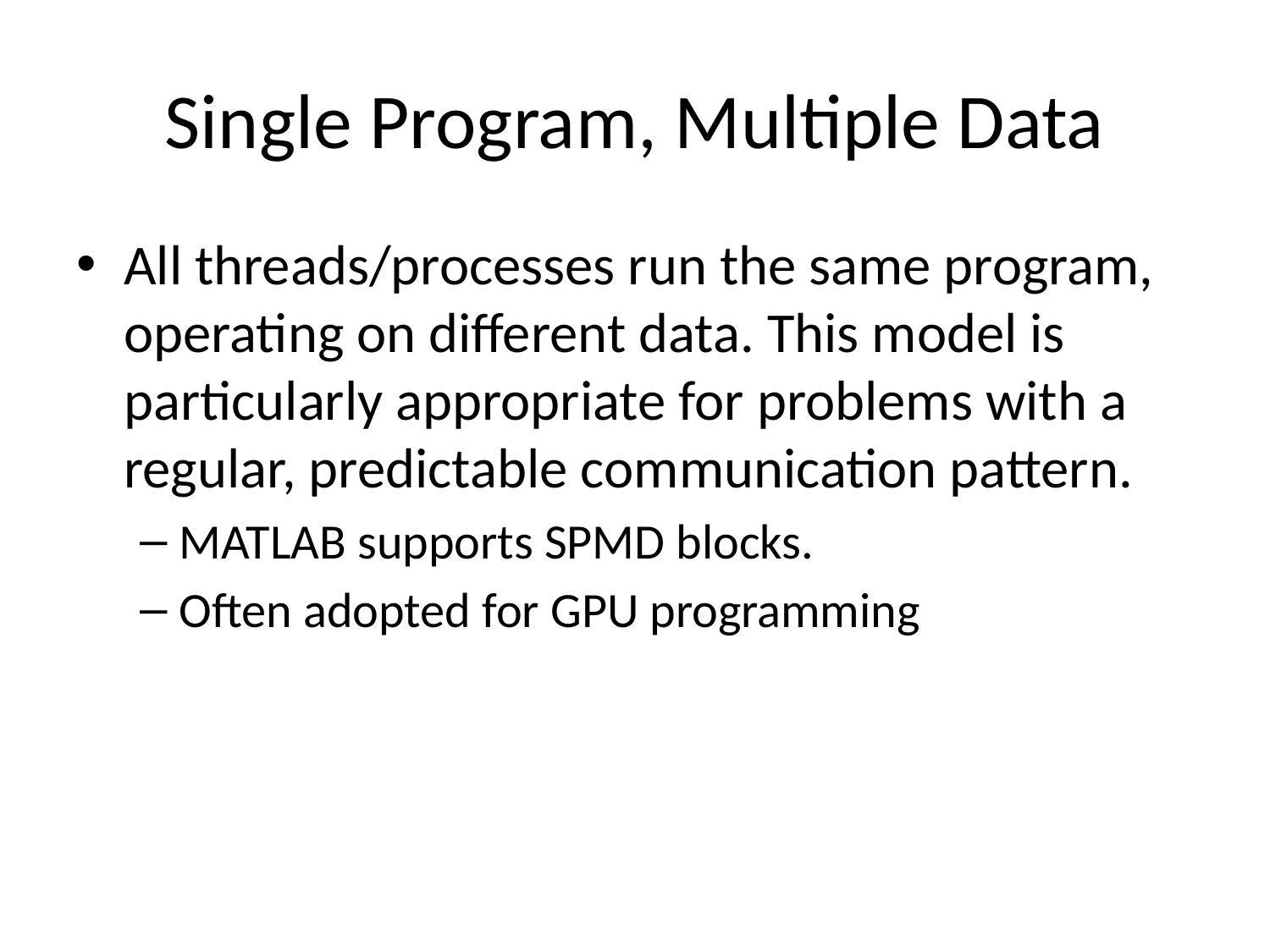

# Single Program, Multiple Data
All threads/processes run the same program, operating on different data. This model is particularly appropriate for problems with a regular, predictable communication pattern.
MATLAB supports SPMD blocks.
Often adopted for GPU programming